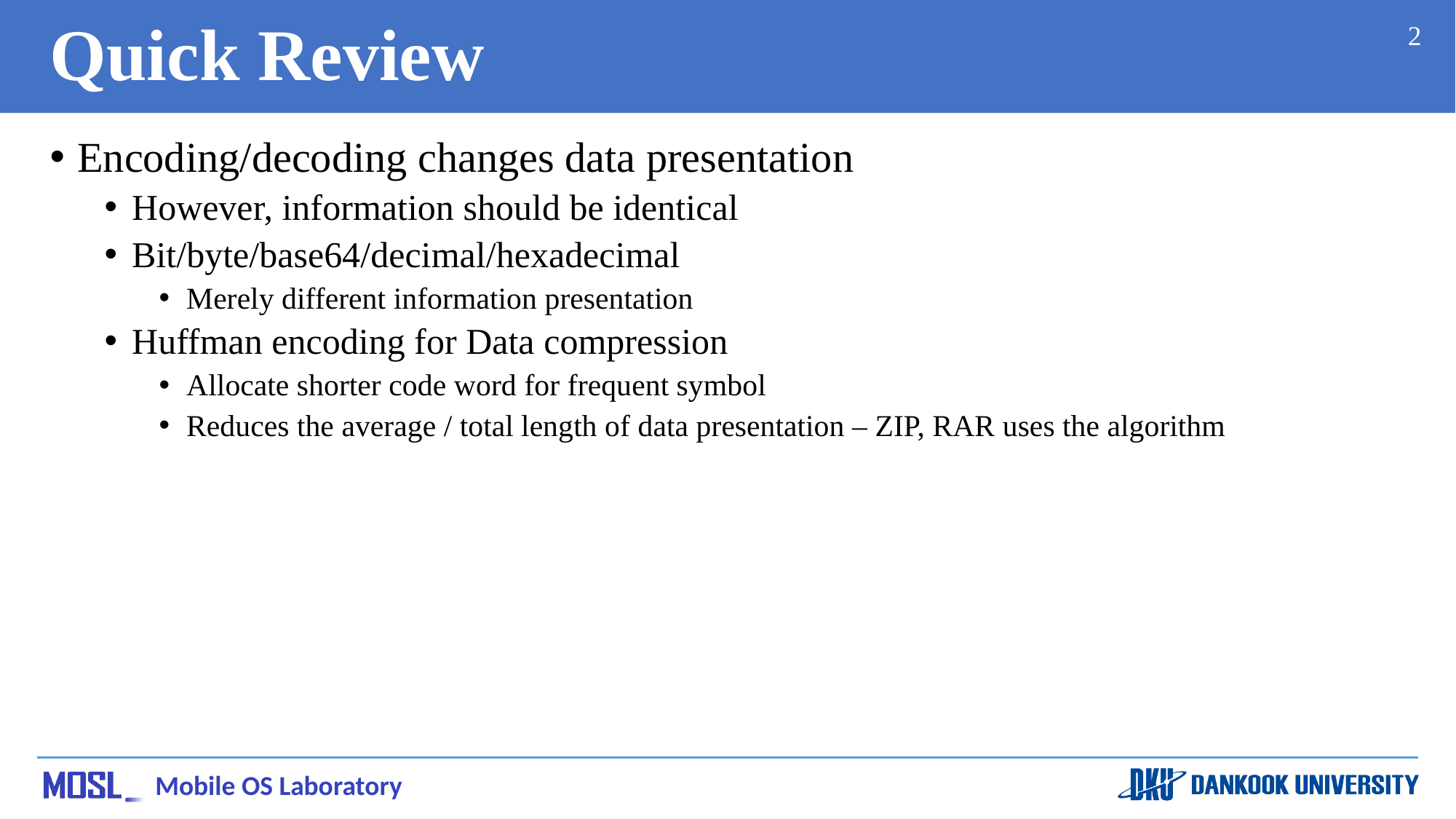

# Quick Review
2
Encoding/decoding changes data presentation
However, information should be identical
Bit/byte/base64/decimal/hexadecimal
Merely different information presentation
Huffman encoding for Data compression
Allocate shorter code word for frequent symbol
Reduces the average / total length of data presentation – ZIP, RAR uses the algorithm